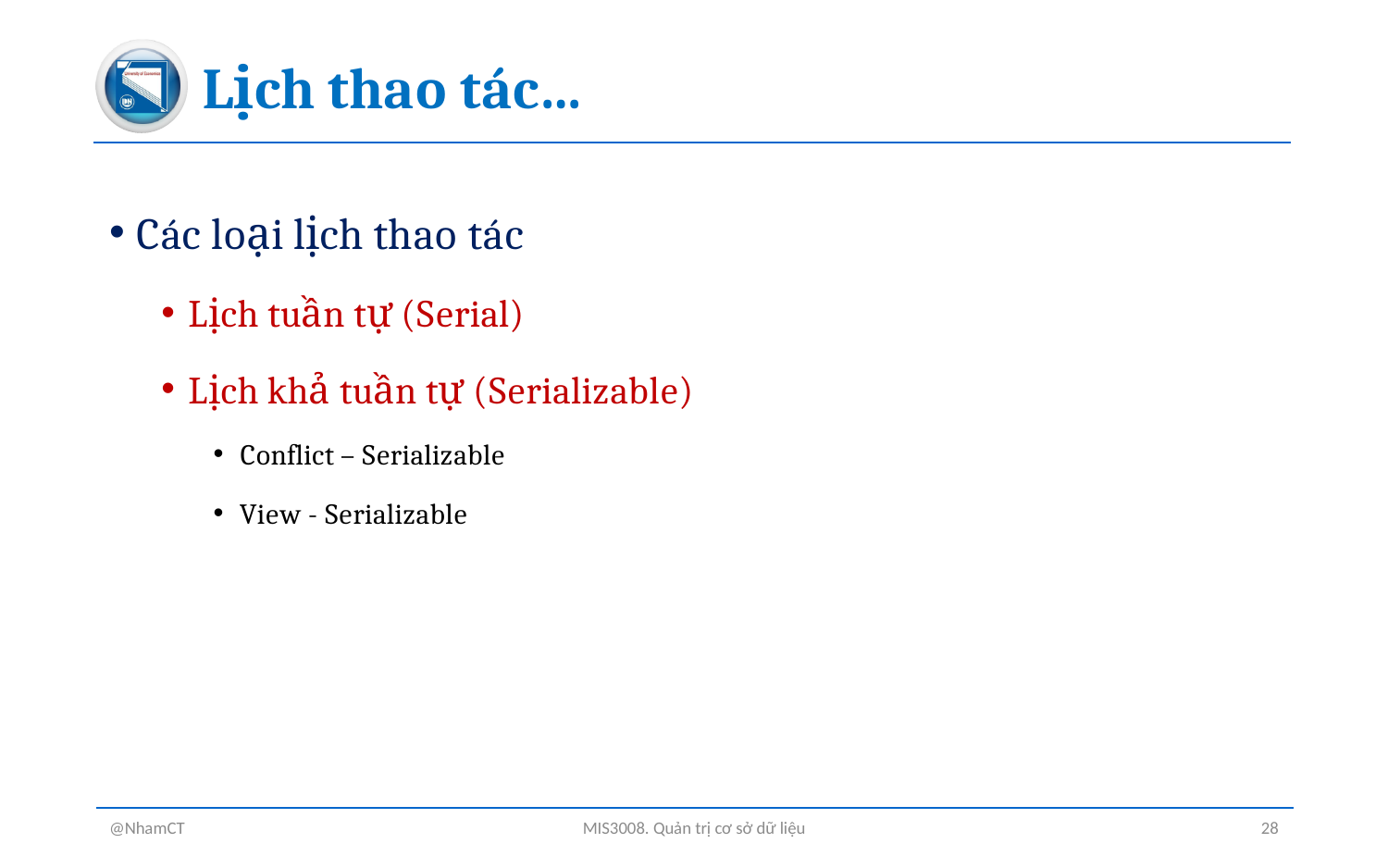

# Lịch thao tác…
Các loại lịch thao tác
Lịch tuần tự (Serial)
Lịch khả tuần tự (Serializable)
Conflict – Serializable
View - Serializable

@NhamCT
MIS3008. Quản trị cơ sở dữ liệu
28